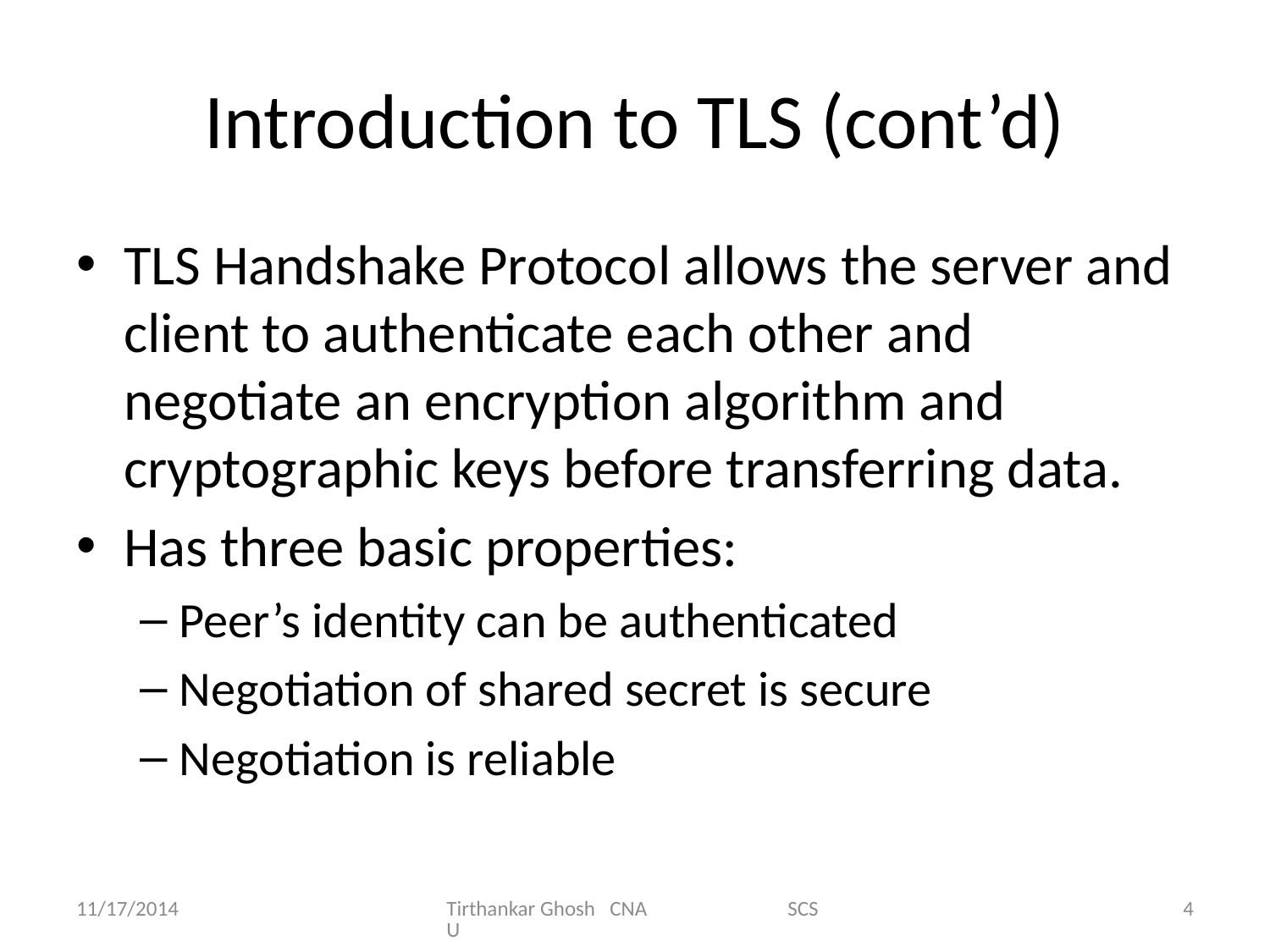

# Introduction to TLS (cont’d)
TLS Handshake Protocol allows the server and client to authenticate each other and negotiate an encryption algorithm and cryptographic keys before transferring data.
Has three basic properties:
Peer’s identity can be authenticated
Negotiation of shared secret is secure
Negotiation is reliable
11/17/2014
Tirthankar Ghosh   CNA                             SCSU
4